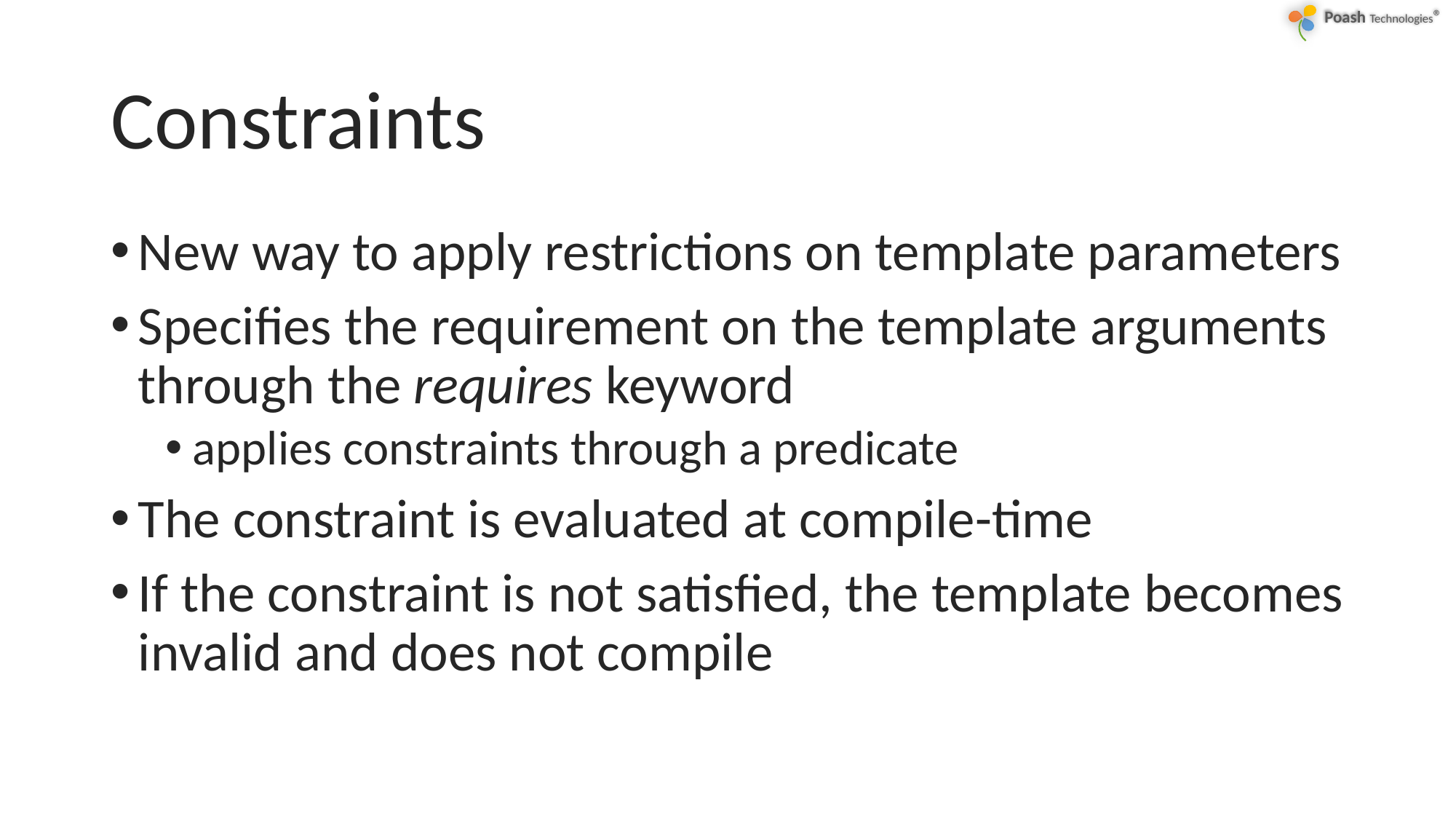

# Constraints
New way to apply restrictions on template parameters
Specifies the requirement on the template arguments through the requires keyword
applies constraints through a predicate
The constraint is evaluated at compile-time
If the constraint is not satisfied, the template becomes invalid and does not compile